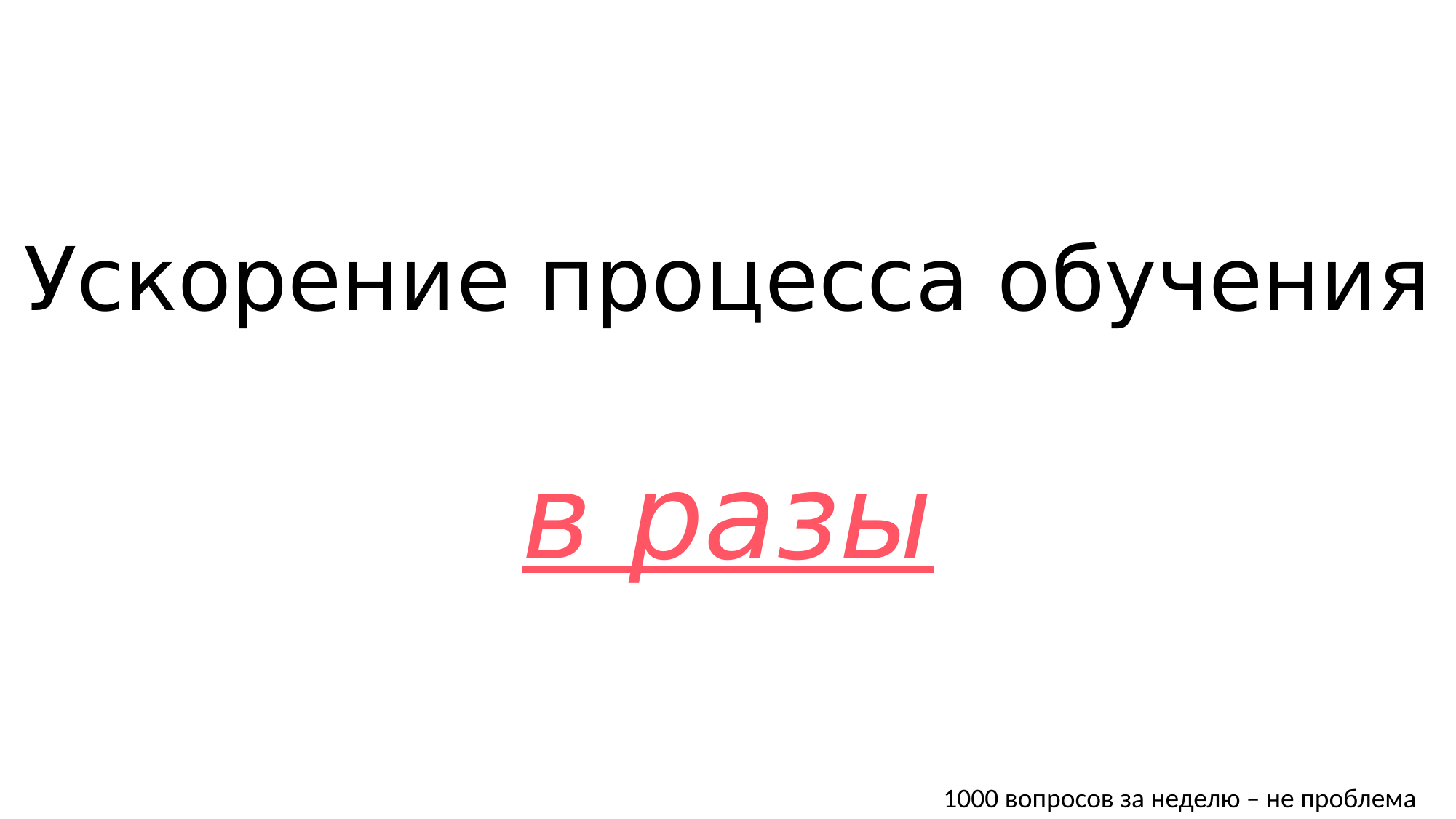

# Ускорение процесса обучения в разы
1000 вопросов за неделю – не проблема